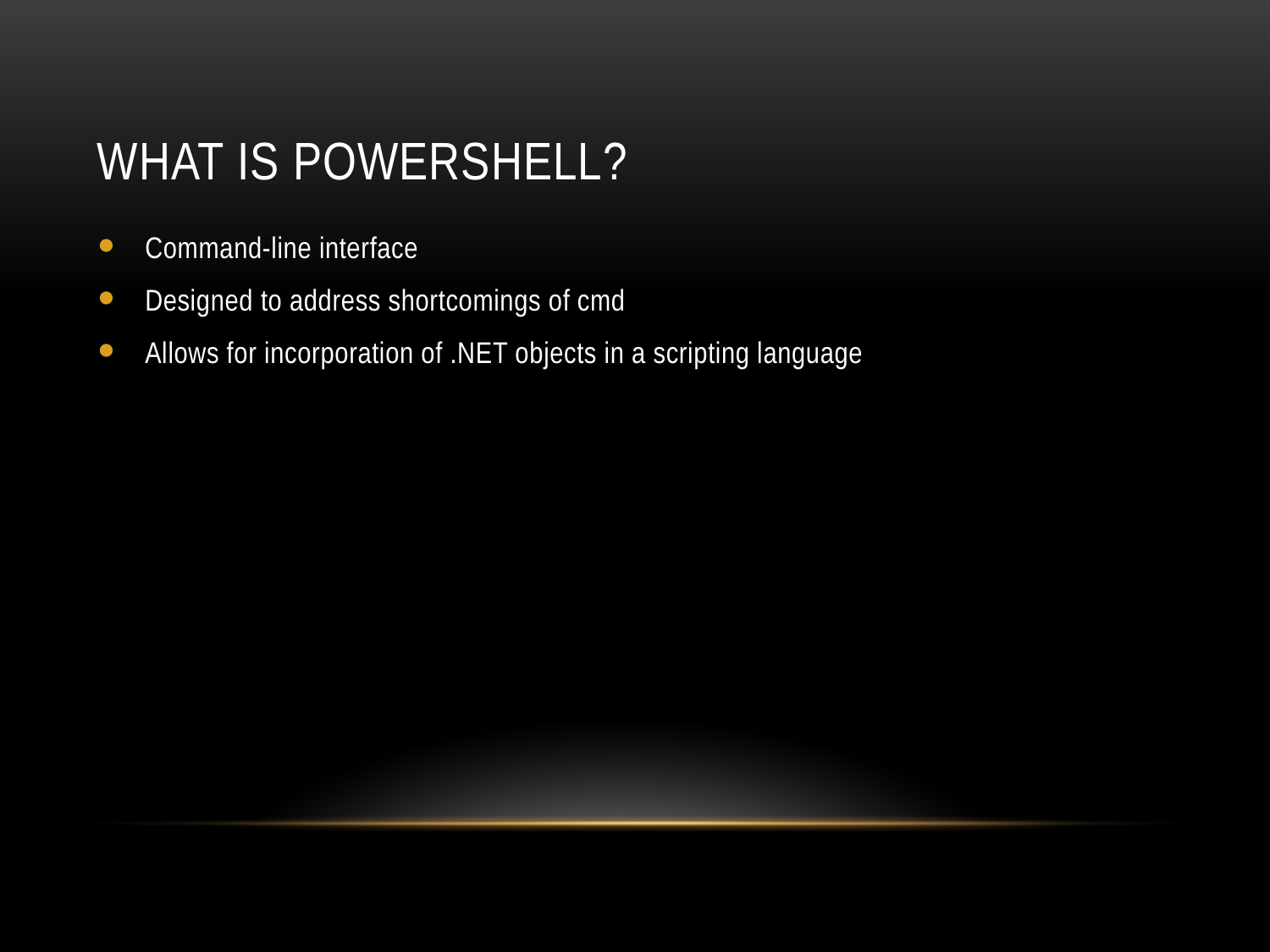

# What is Powershell?
Command-line interface
Designed to address shortcomings of cmd
Allows for incorporation of .NET objects in a scripting language